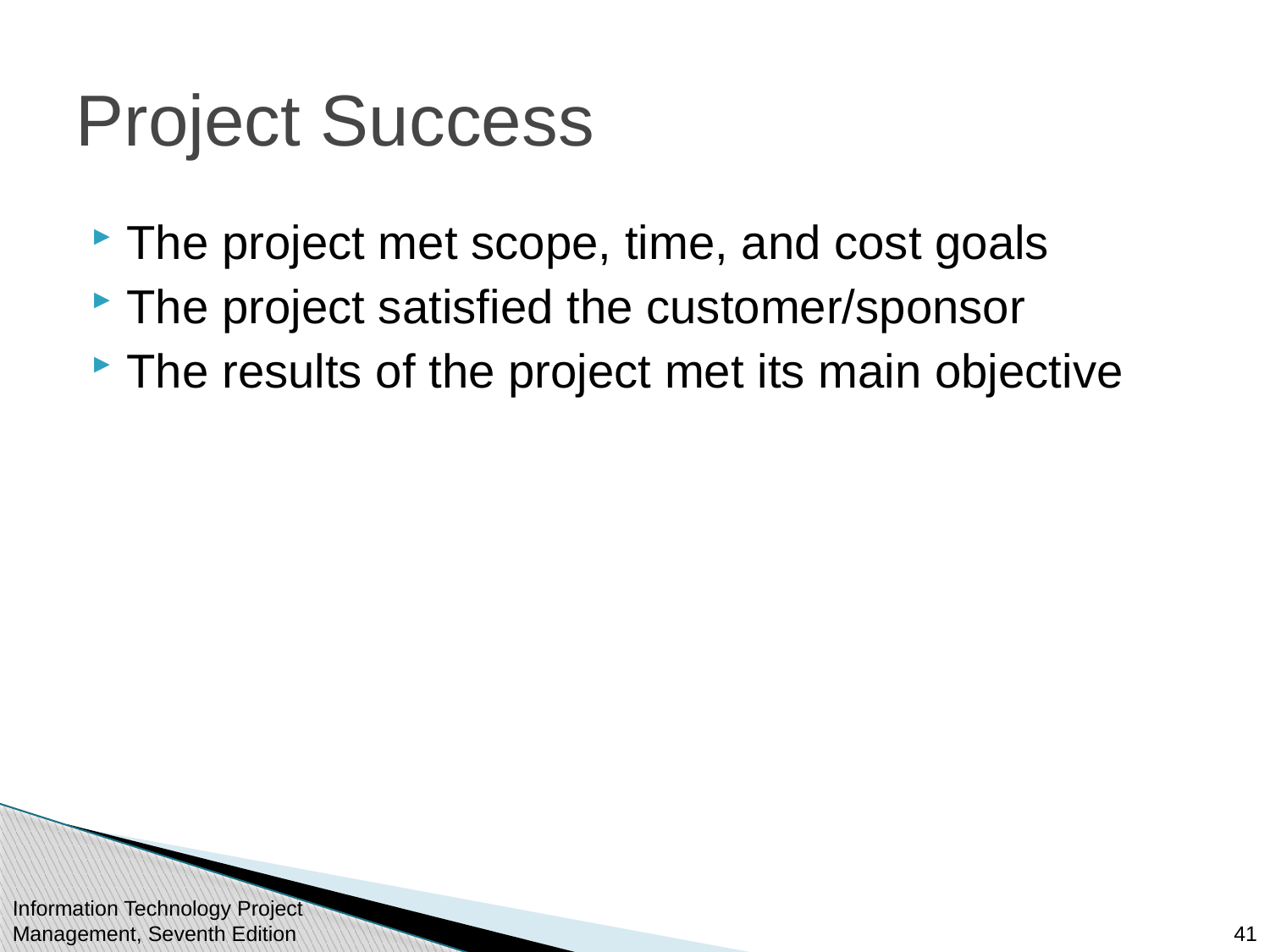

# Project Success
The project met scope, time, and cost goals
The project satisfied the customer/sponsor
The results of the project met its main objective
Information Technology Project Management, Seventh Edition
41